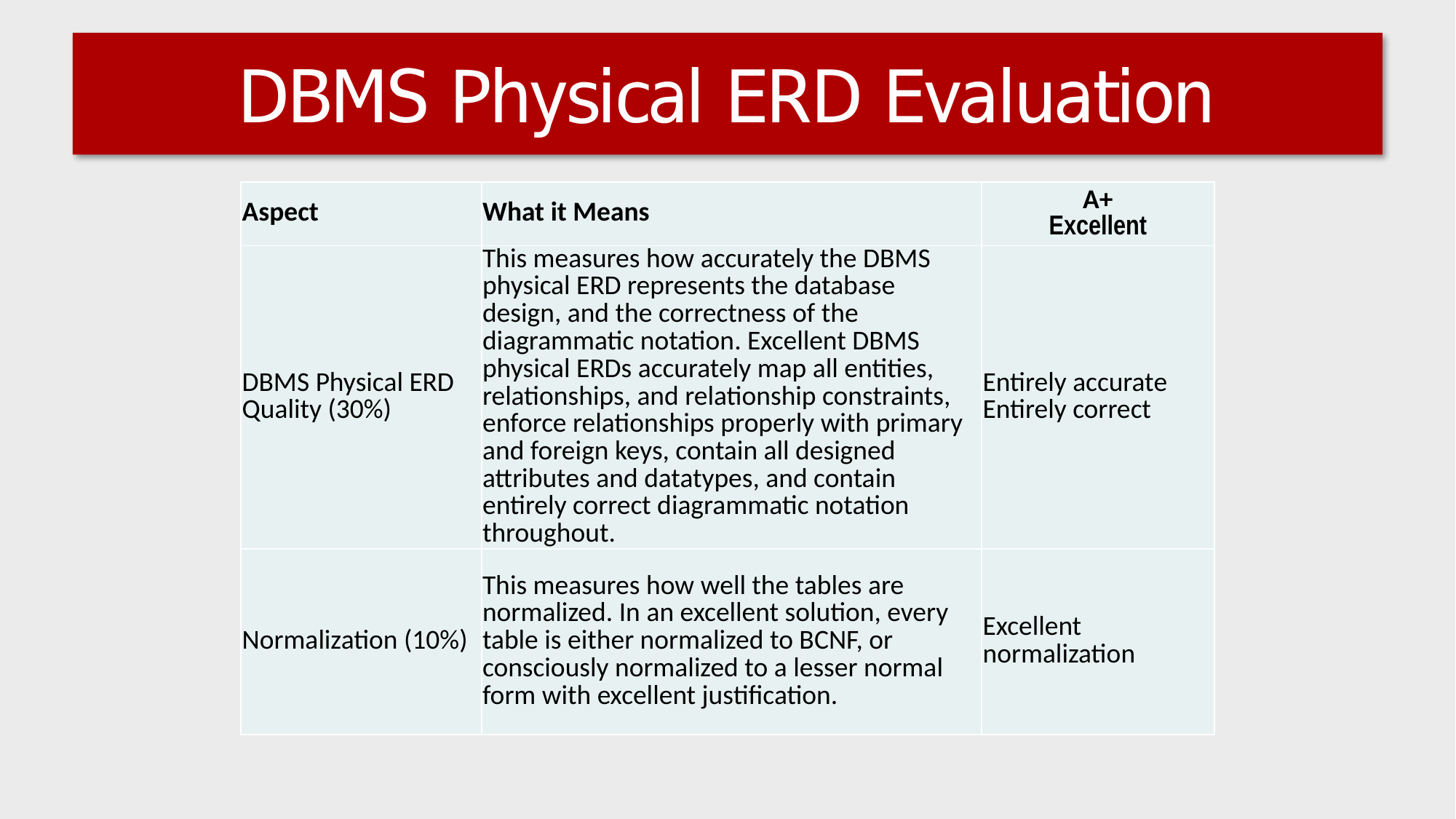

# DBMS Physical ERD Evaluation
| Aspect | What it Means | A+ Excellent |
| --- | --- | --- |
| DBMS Physical ERD Quality (30%) | This measures how accurately the DBMS physical ERD represents the database design, and the correctness of the diagrammatic notation. Excellent DBMS physical ERDs accurately map all entities, relationships, and relationship constraints, enforce relationships properly with primary and foreign keys, contain all designed attributes and datatypes, and contain entirely correct diagrammatic notation throughout. | Entirely accurate Entirely correct |
| Normalization (10%) | This measures how well the tables are normalized. In an excellent solution, every table is either normalized to BCNF, or consciously normalized to a lesser normal form with excellent justification. | Excellent normalization |